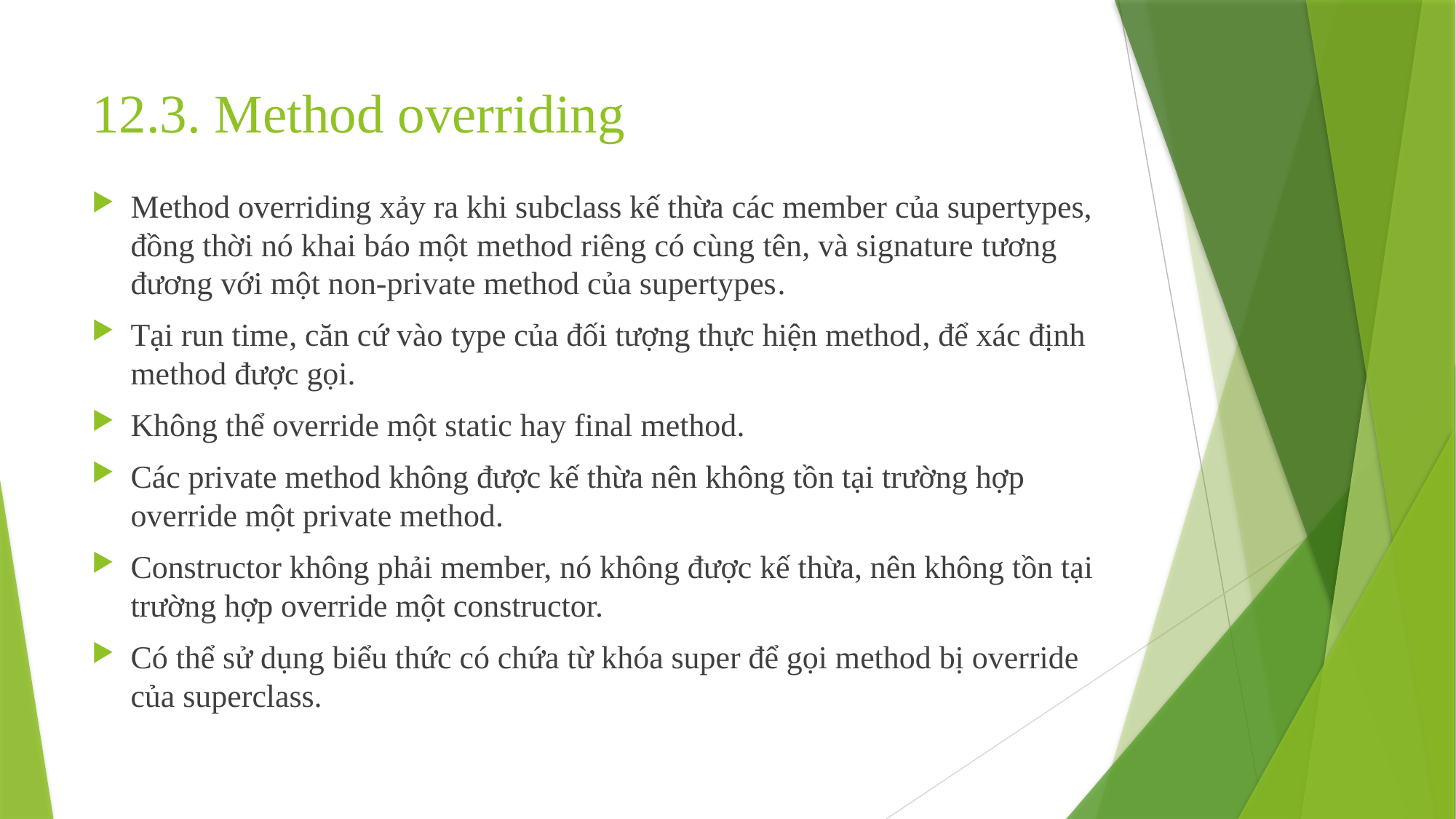

# 12.3. Method overriding
Method overriding xảy ra khi subclass kế thừa các member của supertypes, đồng thời nó khai báo một method riêng có cùng tên, và signature tương đương với một non-private method của supertypes.
Tại run time, căn cứ vào type của đối tượng thực hiện method, để xác định method được gọi.
Không thể override một static hay final method.
Các private method không được kế thừa nên không tồn tại trường hợp override một private method.
Constructor không phải member, nó không được kế thừa, nên không tồn tại trường hợp override một constructor.
Có thể sử dụng biểu thức có chứa từ khóa super để gọi method bị override của superclass.